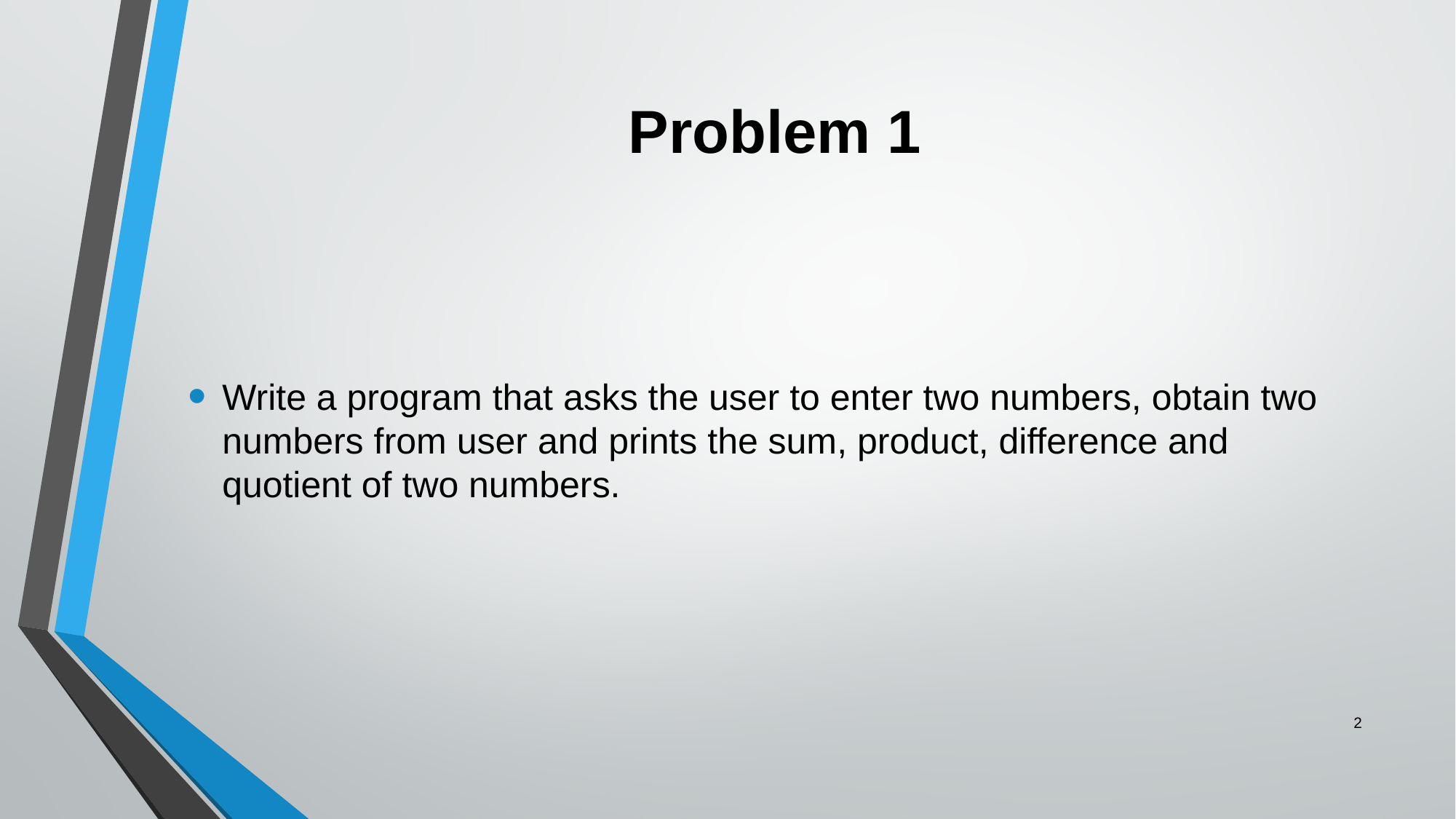

# Problem 1
Write a program that asks the user to enter two numbers, obtain two numbers from user and prints the sum, product, difference and quotient of two numbers.
2